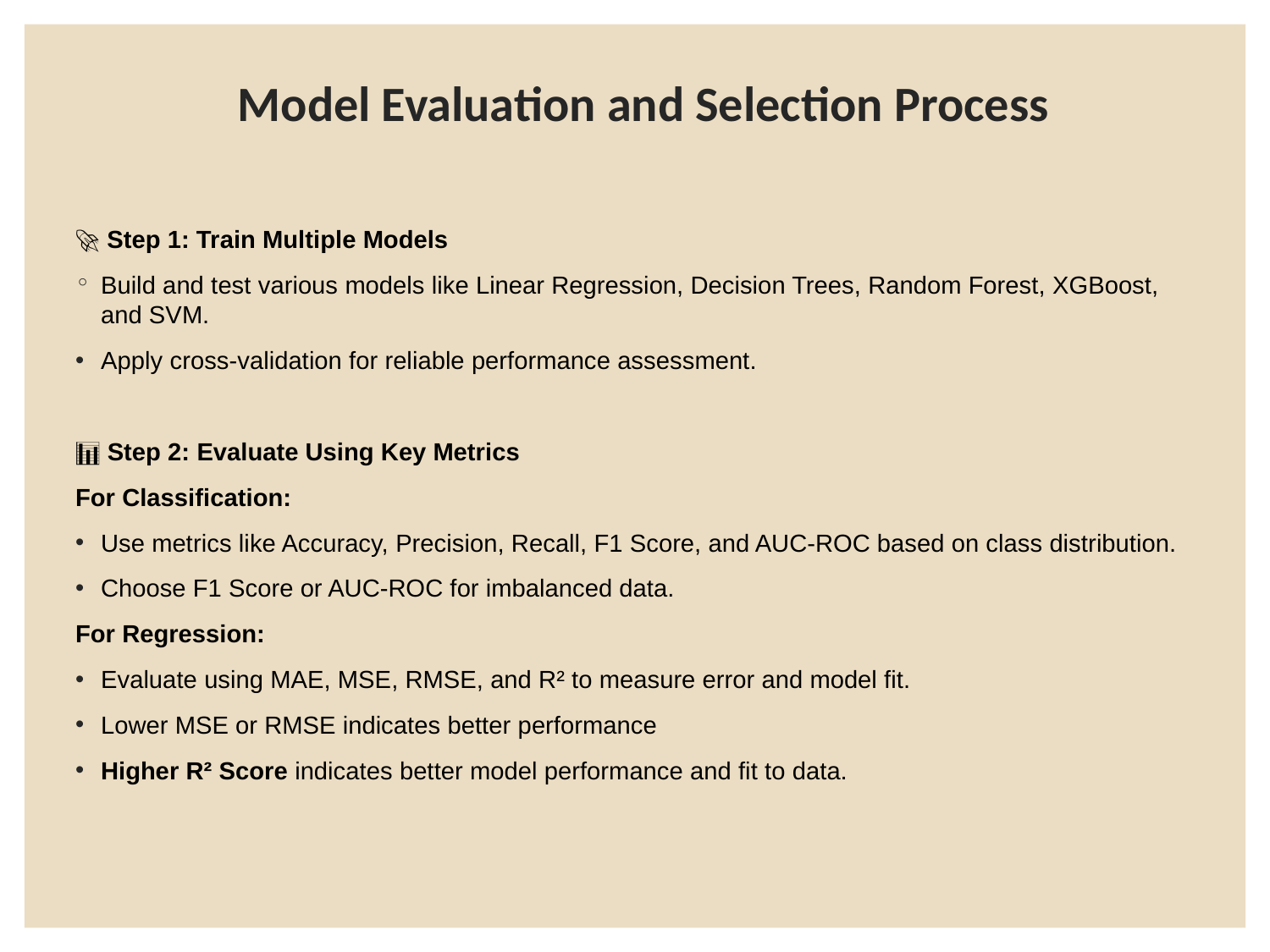

# Model Evaluation and Selection Process

🚀 Step 1: Train Multiple Models
Build and test various models like Linear Regression, Decision Trees, Random Forest, XGBoost, and SVM.
Apply cross-validation for reliable performance assessment.

📊 Step 2: Evaluate Using Key Metrics
For Classification:
Use metrics like Accuracy, Precision, Recall, F1 Score, and AUC-ROC based on class distribution.
Choose F1 Score or AUC-ROC for imbalanced data.
For Regression:
Evaluate using MAE, MSE, RMSE, and R² to measure error and model fit.
Lower MSE or RMSE indicates better performance
Higher R² Score indicates better model performance and fit to data.